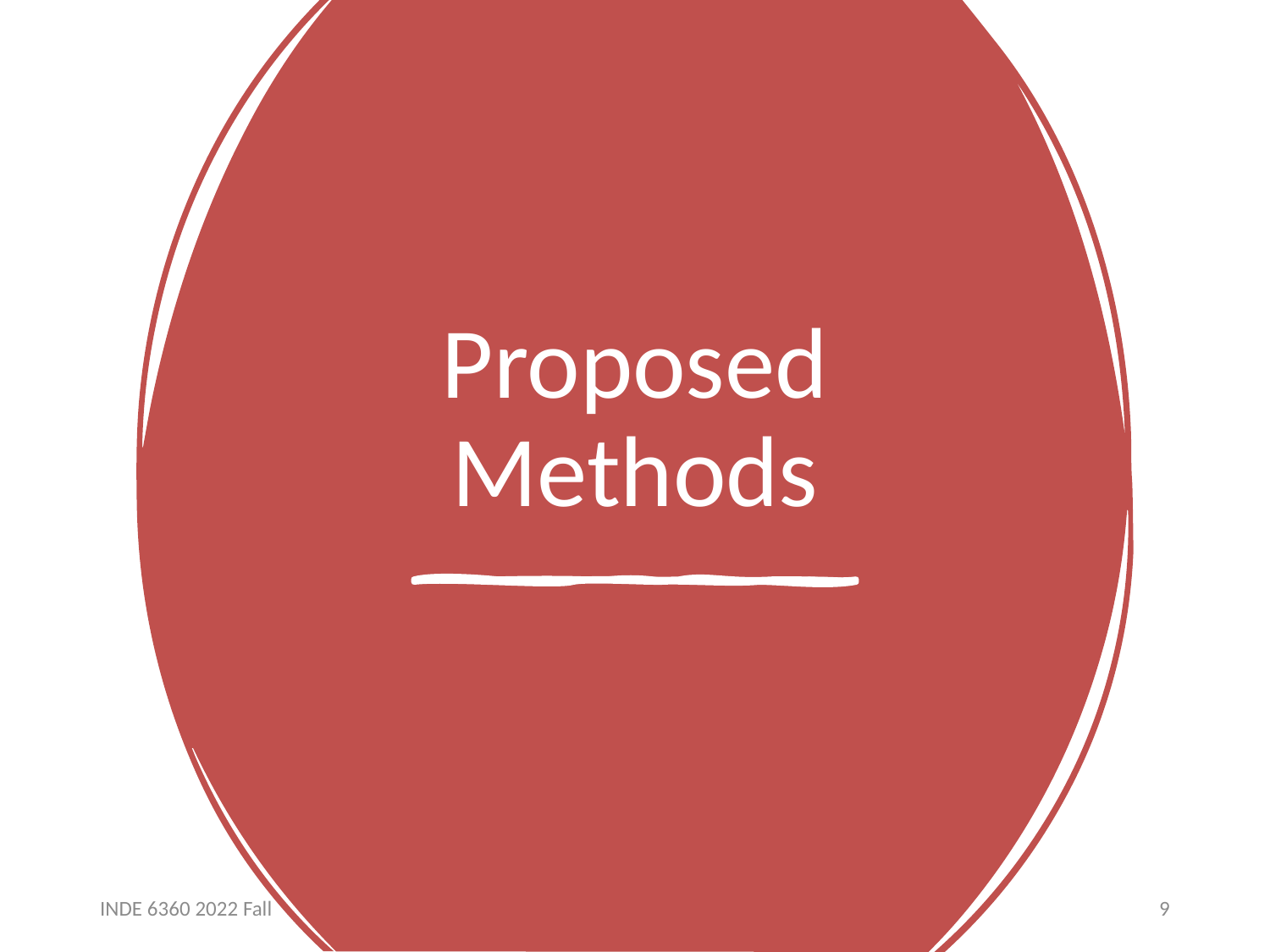

# Proposed Methods

INDE 6360 2022 Fall
9